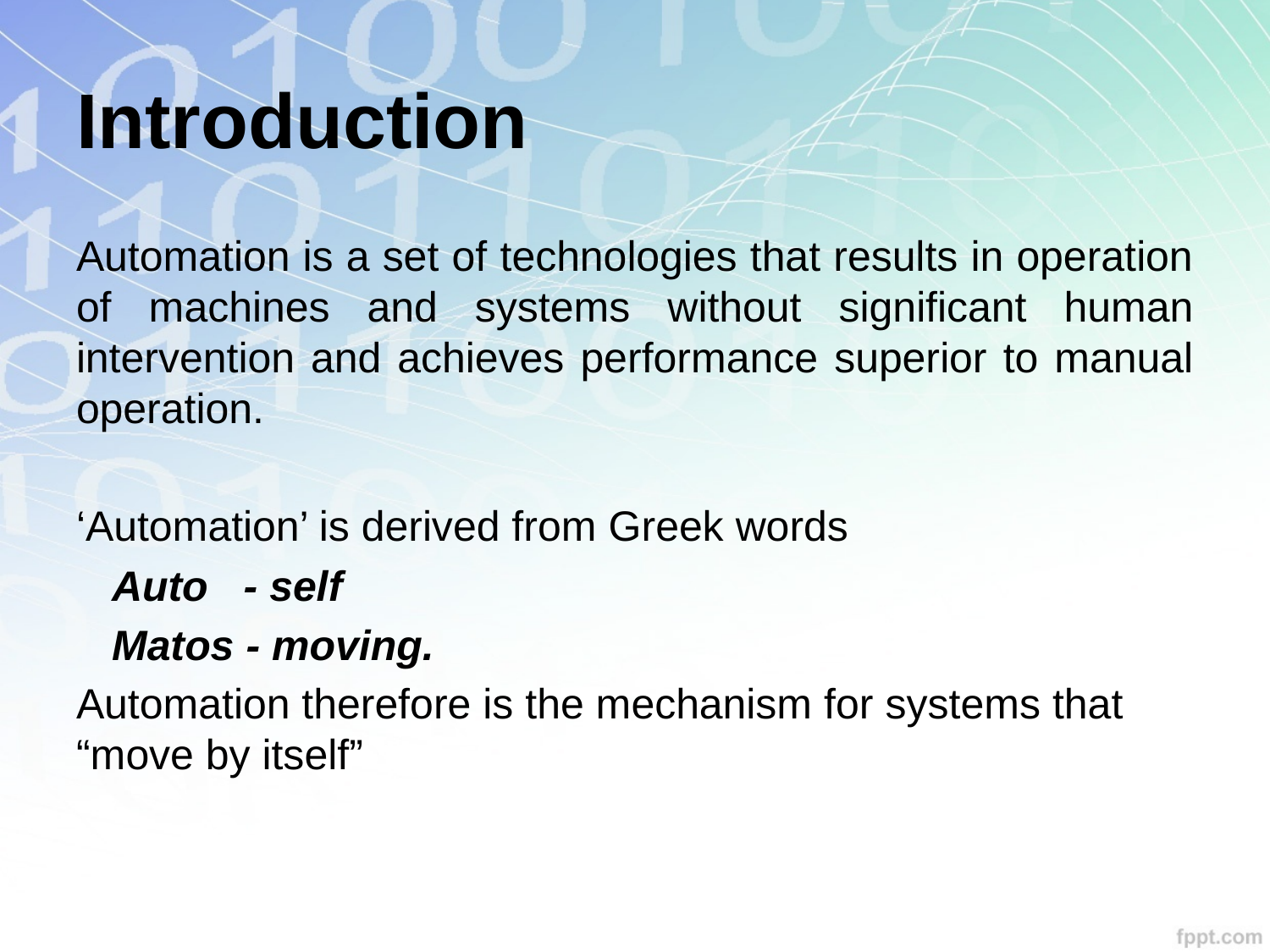

# Introduction
Automation is a set of technologies that results in operation of machines and systems without significant human intervention and achieves performance superior to manual operation.

‘Automation’ is derived from Greek words
   Auto   - self
   Matos - moving.
Automation therefore is the mechanism for systems that “move by itself”